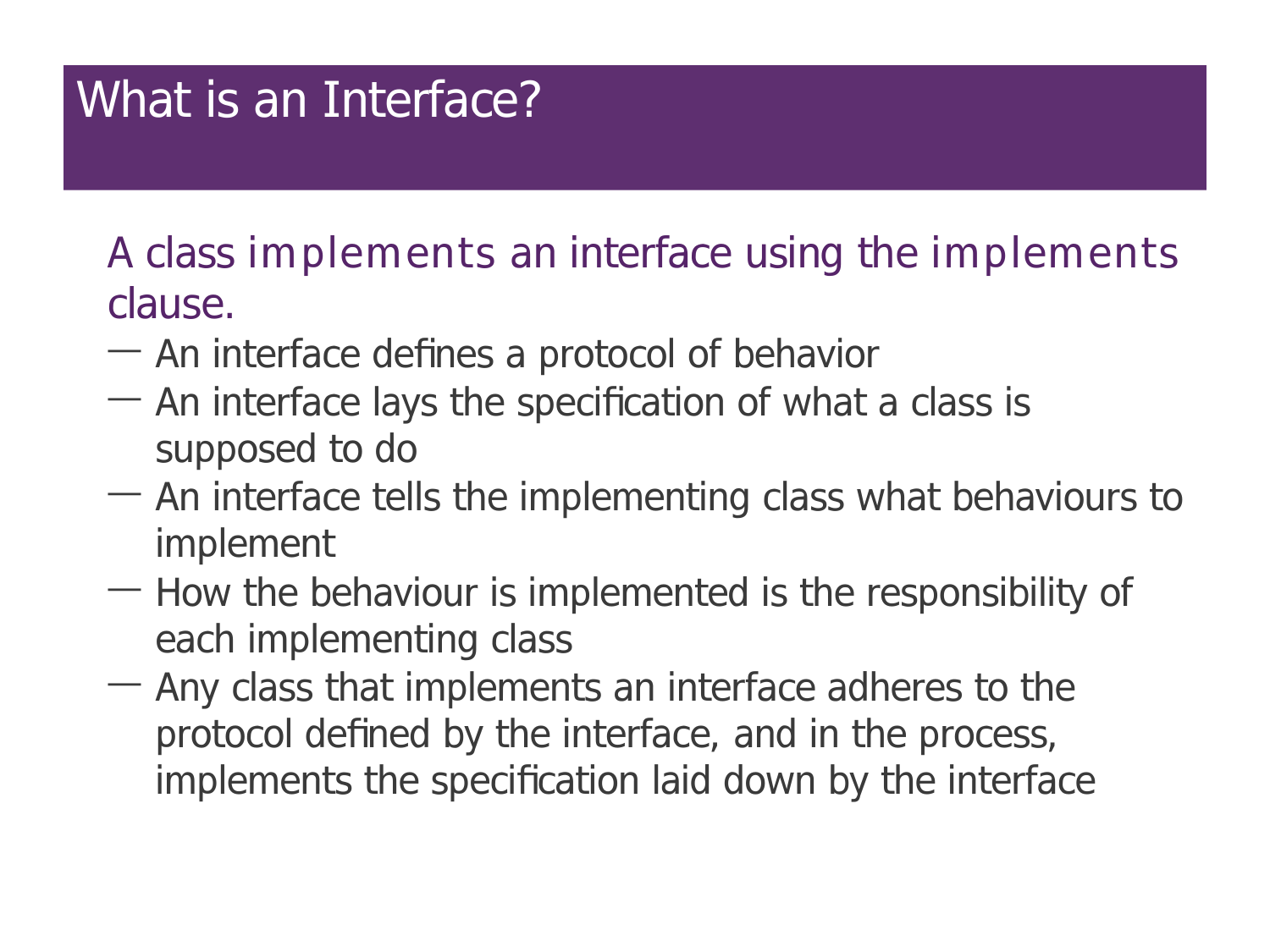

# What is an Interface?
	A class implements an interface using the implements clause.
An interface defines a protocol of behavior
An interface lays the specification of what a class is supposed to do
An interface tells the implementing class what behaviours to implement
How the behaviour is implemented is the responsibility of each implementing class
Any class that implements an interface adheres to the protocol defined by the interface, and in the process, implements the specification laid down by the interface